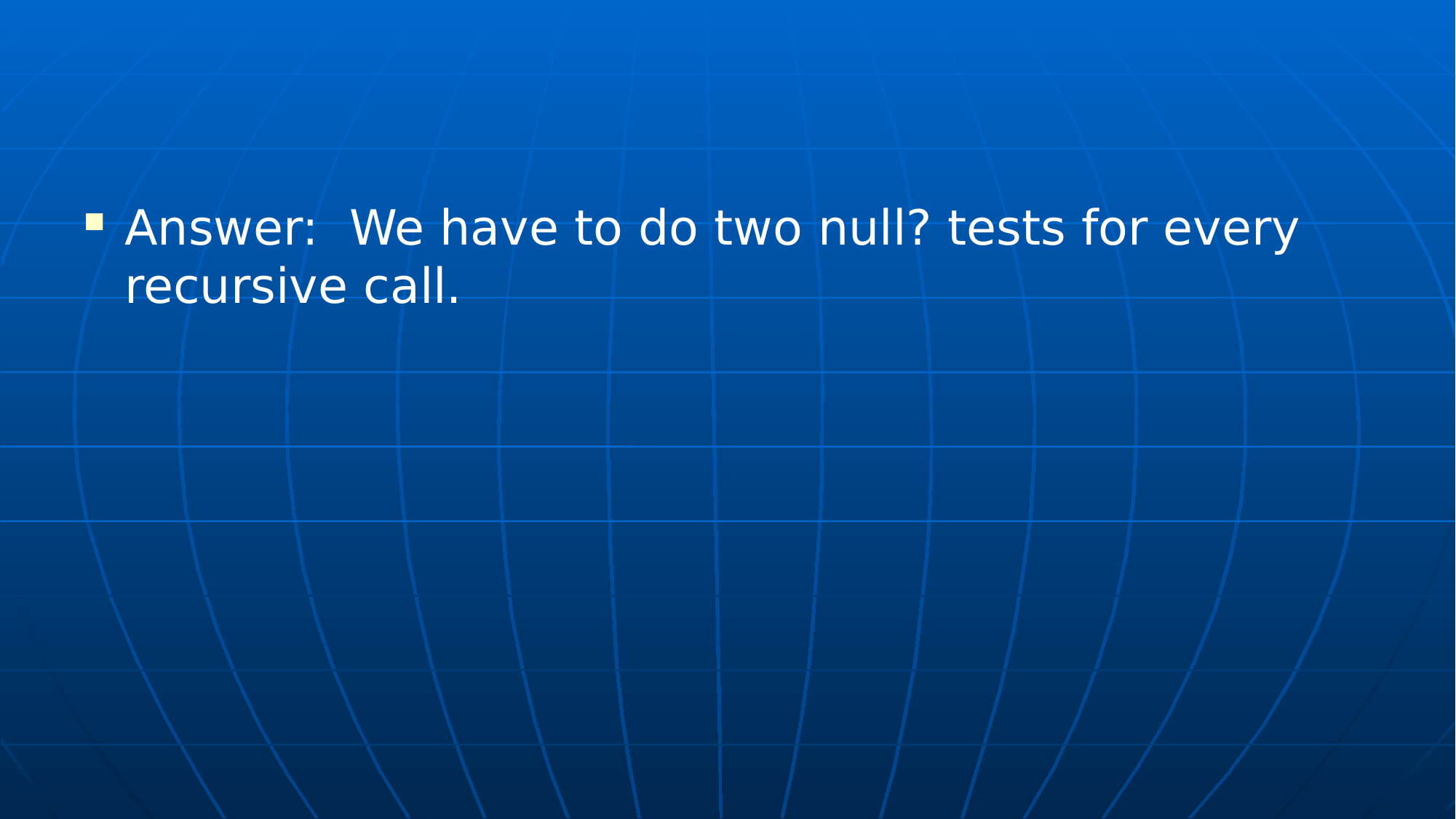

#
Answer:  We have to do two null? tests for every recursive call.